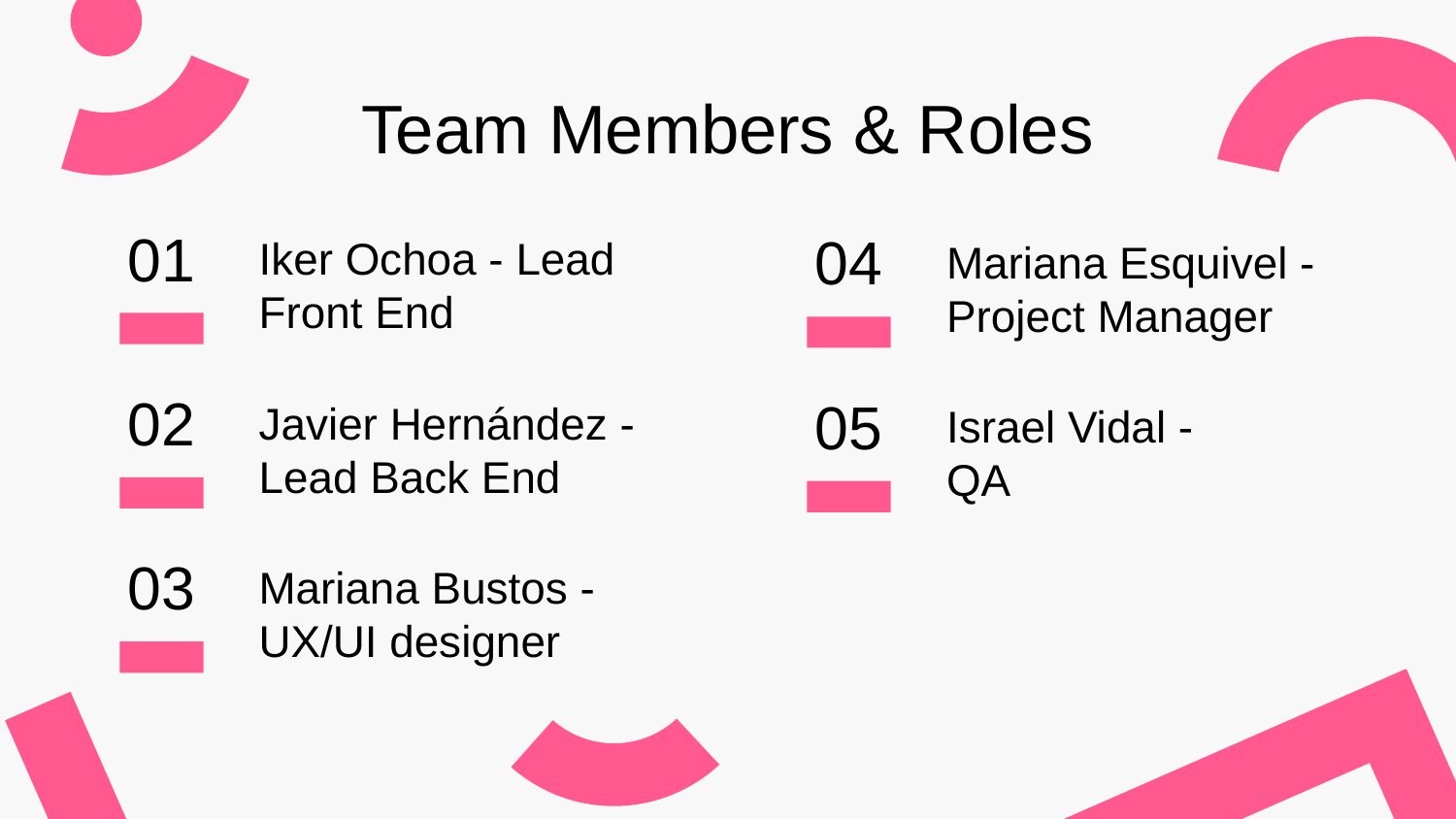

Team Members & Roles
# 01
04
Iker Ochoa - Lead Front End
Mariana Esquivel -
Project Manager

02
05
Javier Hernández -
Lead Back End

Israel Vidal -
QA

03
Mariana Bustos -
UX/UI designer